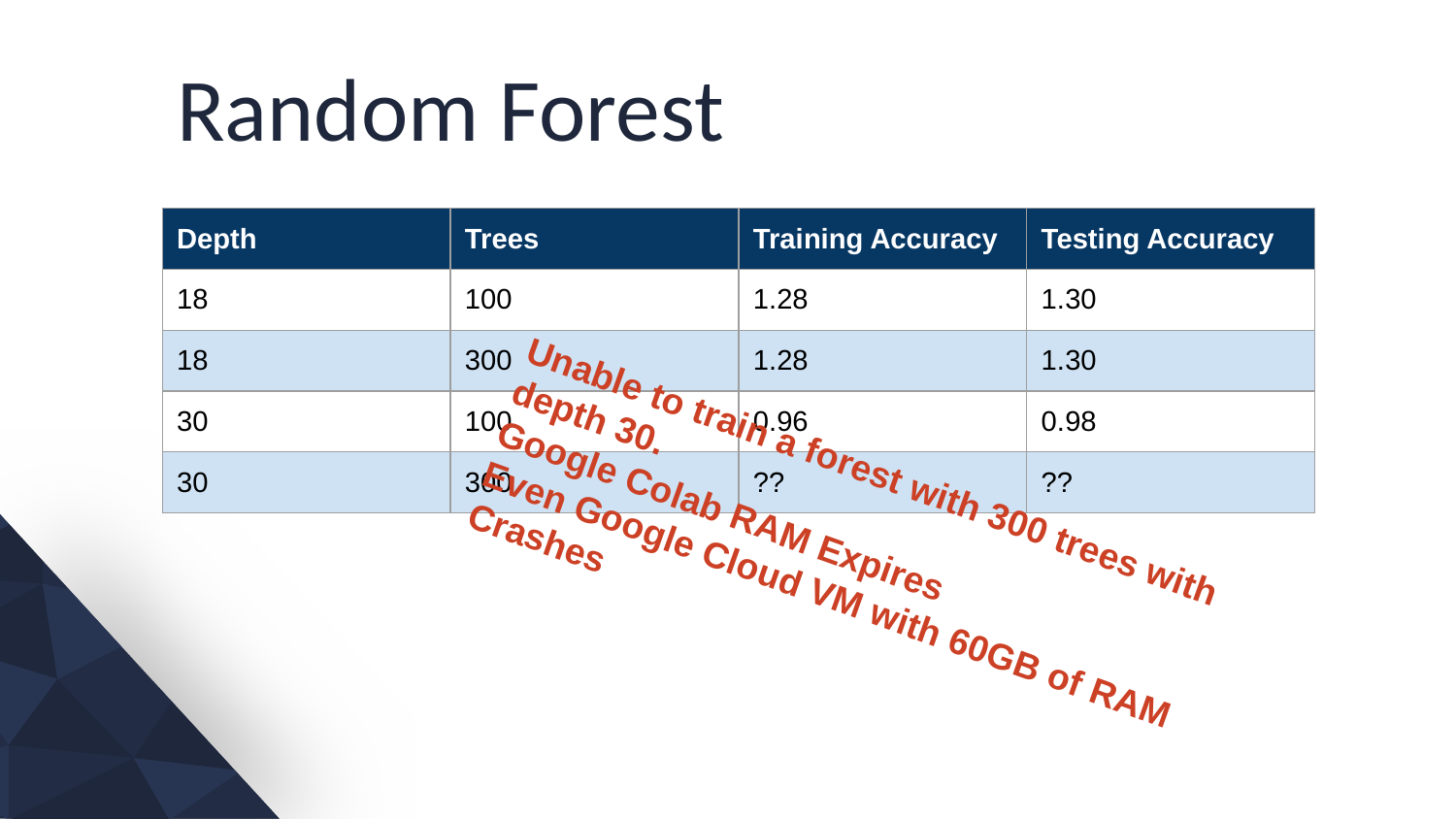

# Random Forest
| Depth | Trees | Training Accuracy | Testing Accuracy |
| --- | --- | --- | --- |
| 18 | 100 | 1.28 | 1.30 |
| 18 | 300 | 1.28 | 1.30 |
| 30 | 100 | 0.96 | 0.98 |
| 30 | 300 | ?? | ?? |
Unable to train a forest with 300 trees with depth 30.
Google Colab RAM Expires
Even Google Cloud VM with 60GB of RAM Crashes